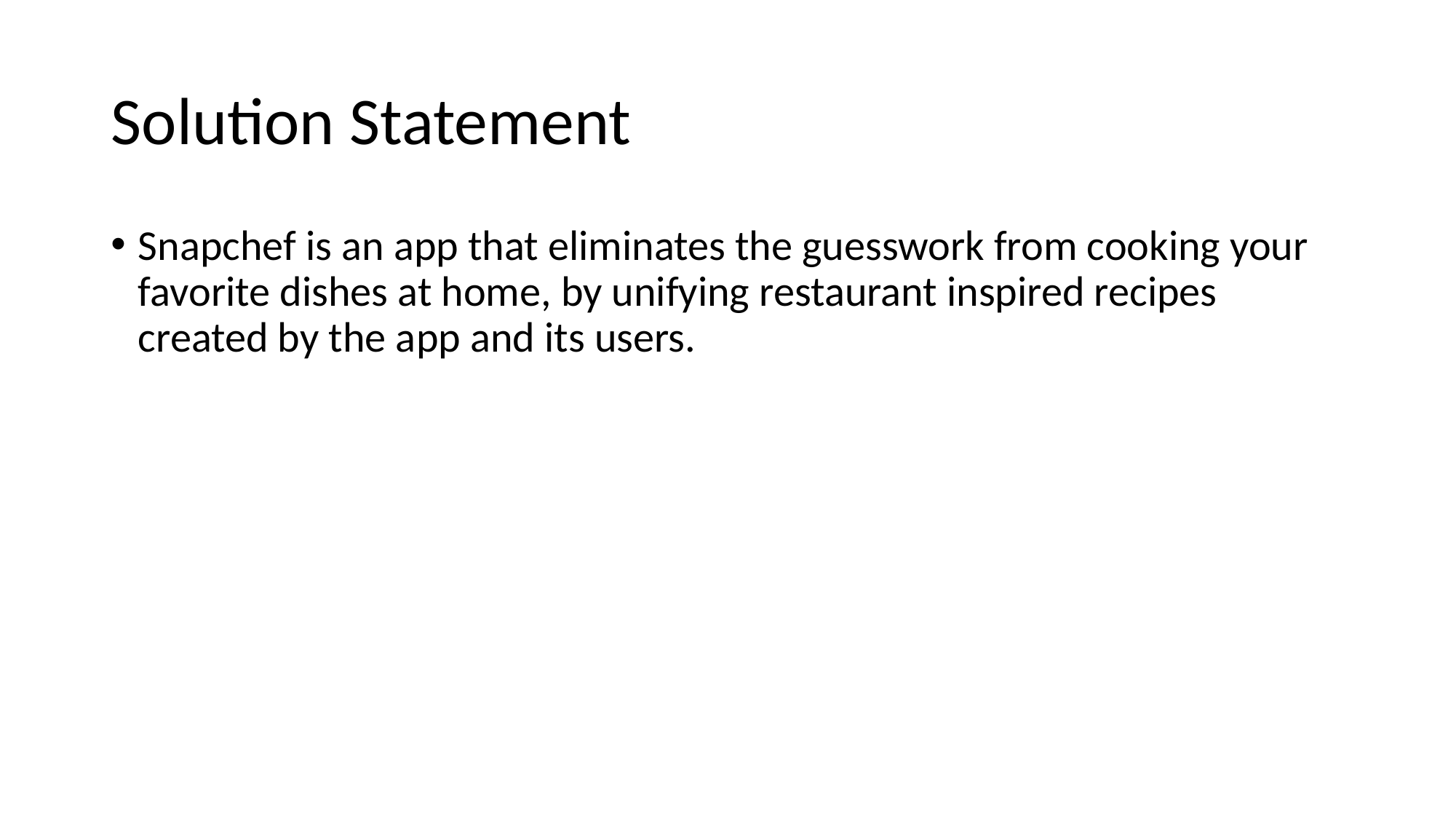

# Solution Statement
Snapchef is an app that eliminates the guesswork from cooking your favorite dishes at home, by unifying restaurant inspired recipes created by the app and its users.